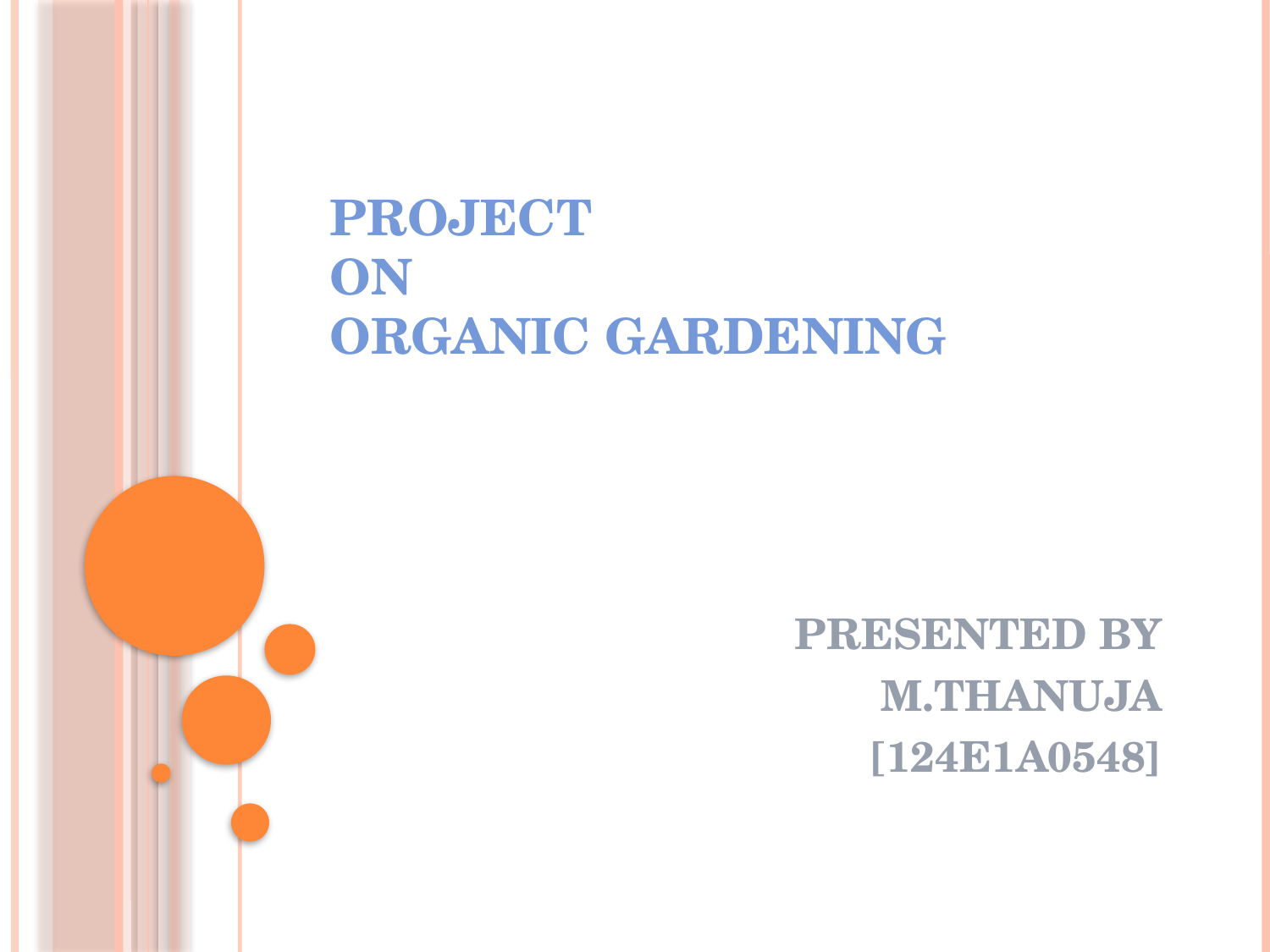

# PROJECT ON ORGANIC GARDENING

PRESENTED BY
M.THANUJA
[124E1A0548]